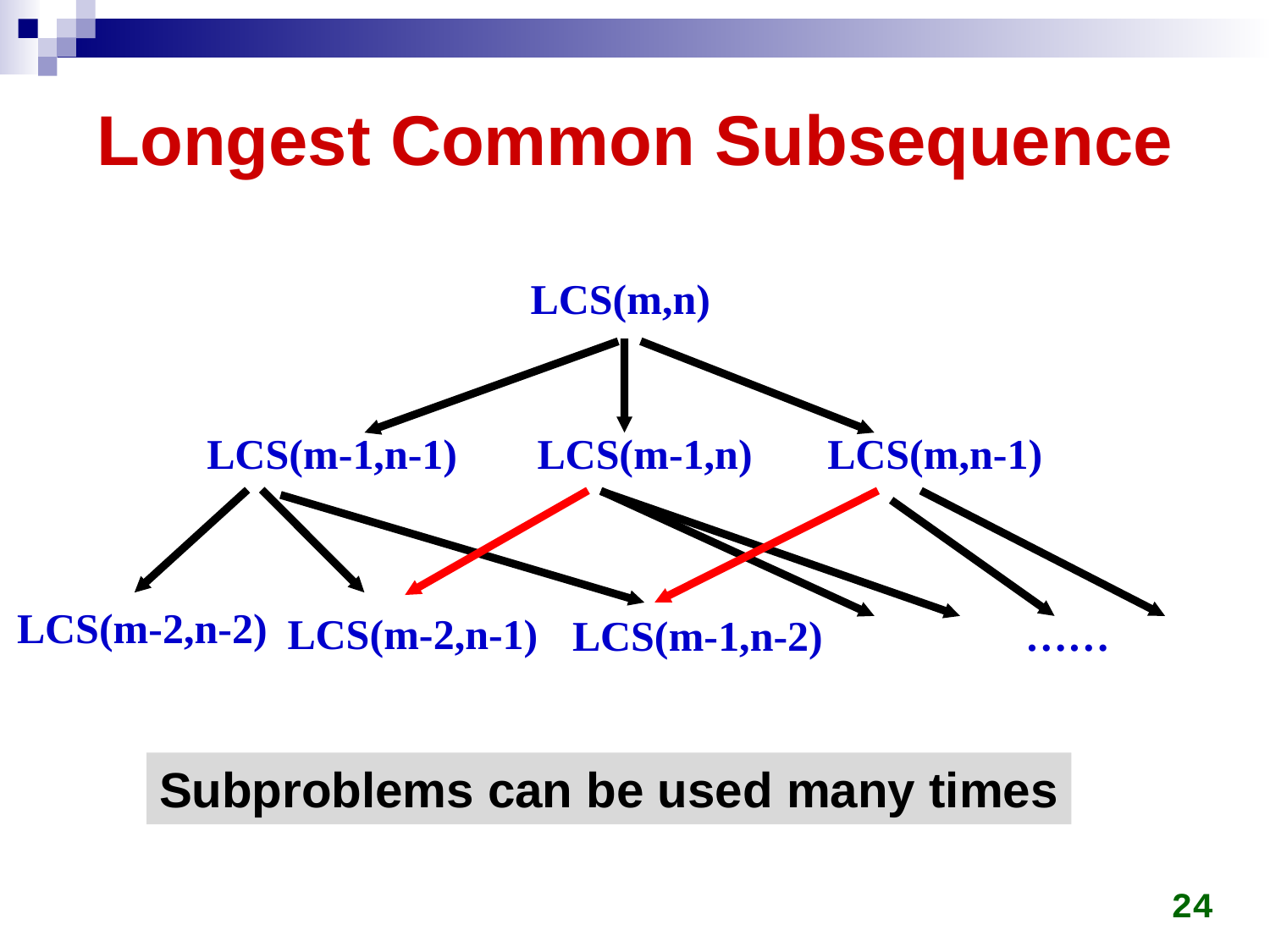

# Longest Common Subsequence

LCS(m,n)

LCS(m-1,n-1)
LCS(m-1,n)
LCS(m,n-1)

LCS(m-2,n-2)
LCS(m-2,n-1)
LCS(m-1,n-2)
……
Subproblems can be used many times
24